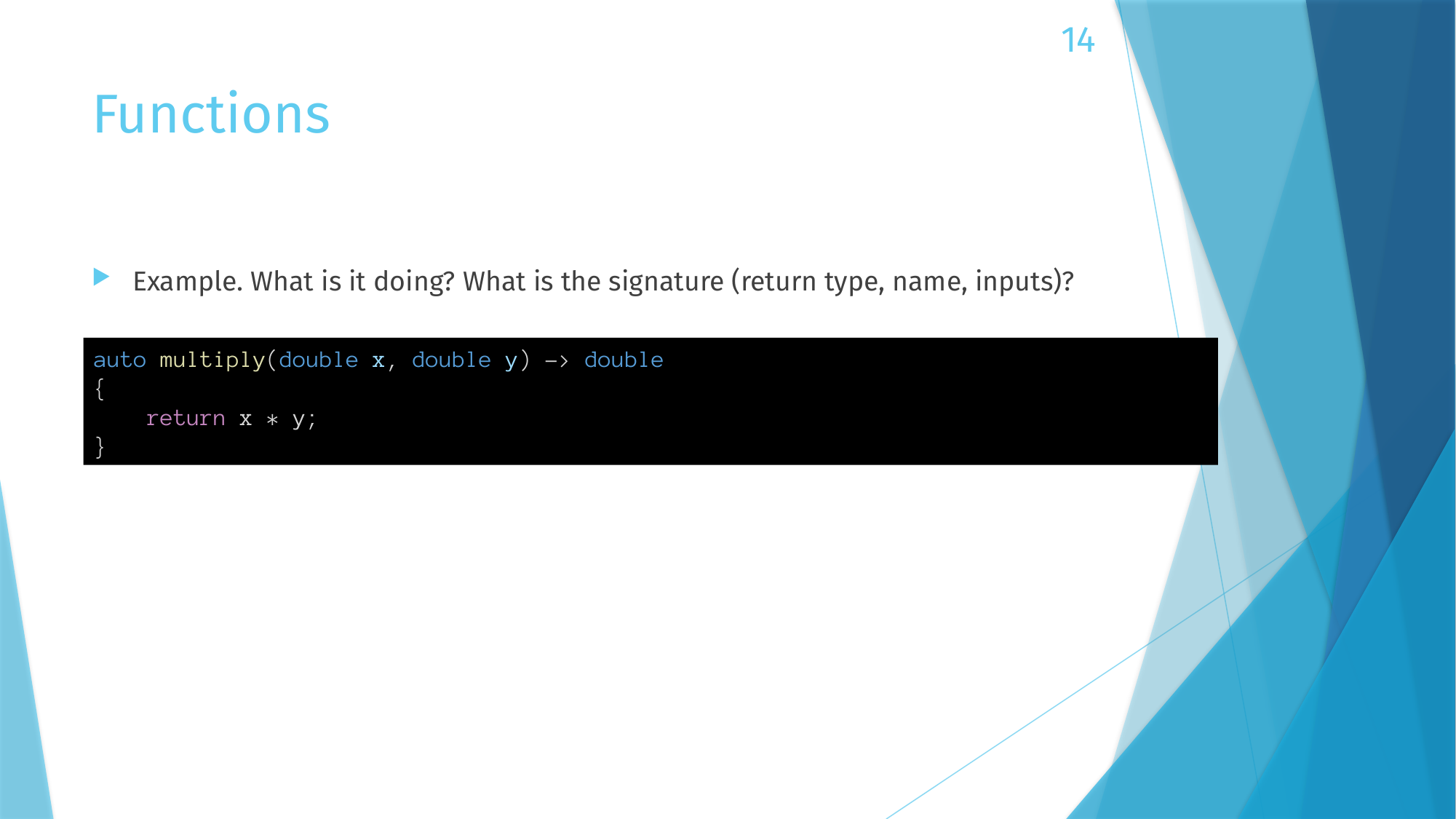

14
# Functions
Example. What is it doing? What is the signature (return type, name, inputs)?
auto multiply(double x, double y) -> double
{
    return x * y;
}